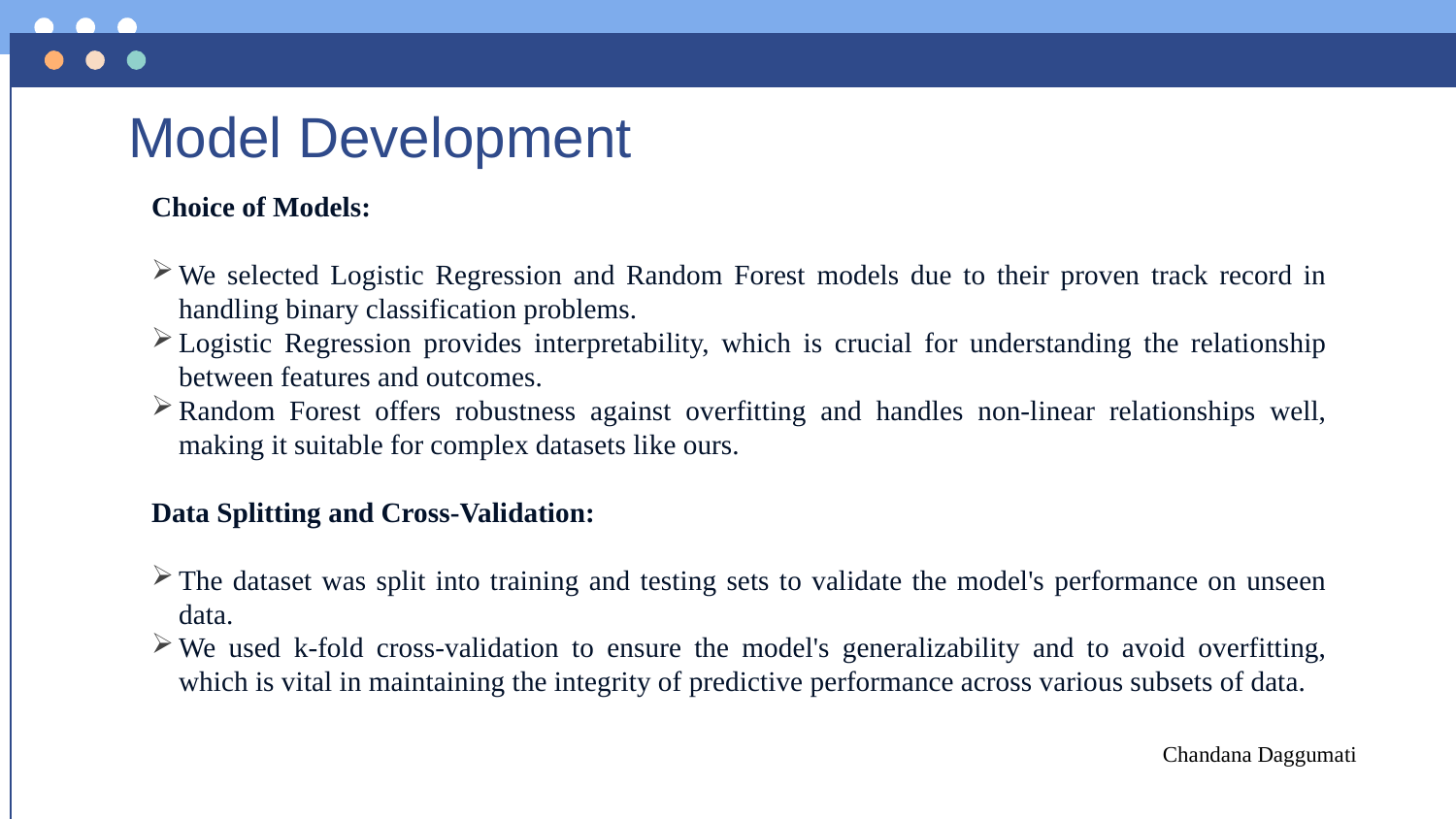

# Model Development
Choice of Models:

We selected Logistic Regression and Random Forest models due to their proven track record in handling binary classification problems.
Logistic Regression provides interpretability, which is crucial for understanding the relationship between features and outcomes.
Random Forest offers robustness against overfitting and handles non-linear relationships well, making it suitable for complex datasets like ours.

Data Splitting and Cross-Validation:

The dataset was split into training and testing sets to validate the model's performance on unseen data.
We used k-fold cross-validation to ensure the model's generalizability and to avoid overfitting, which is vital in maintaining the integrity of predictive performance across various subsets of data.
Chandana Daggumati